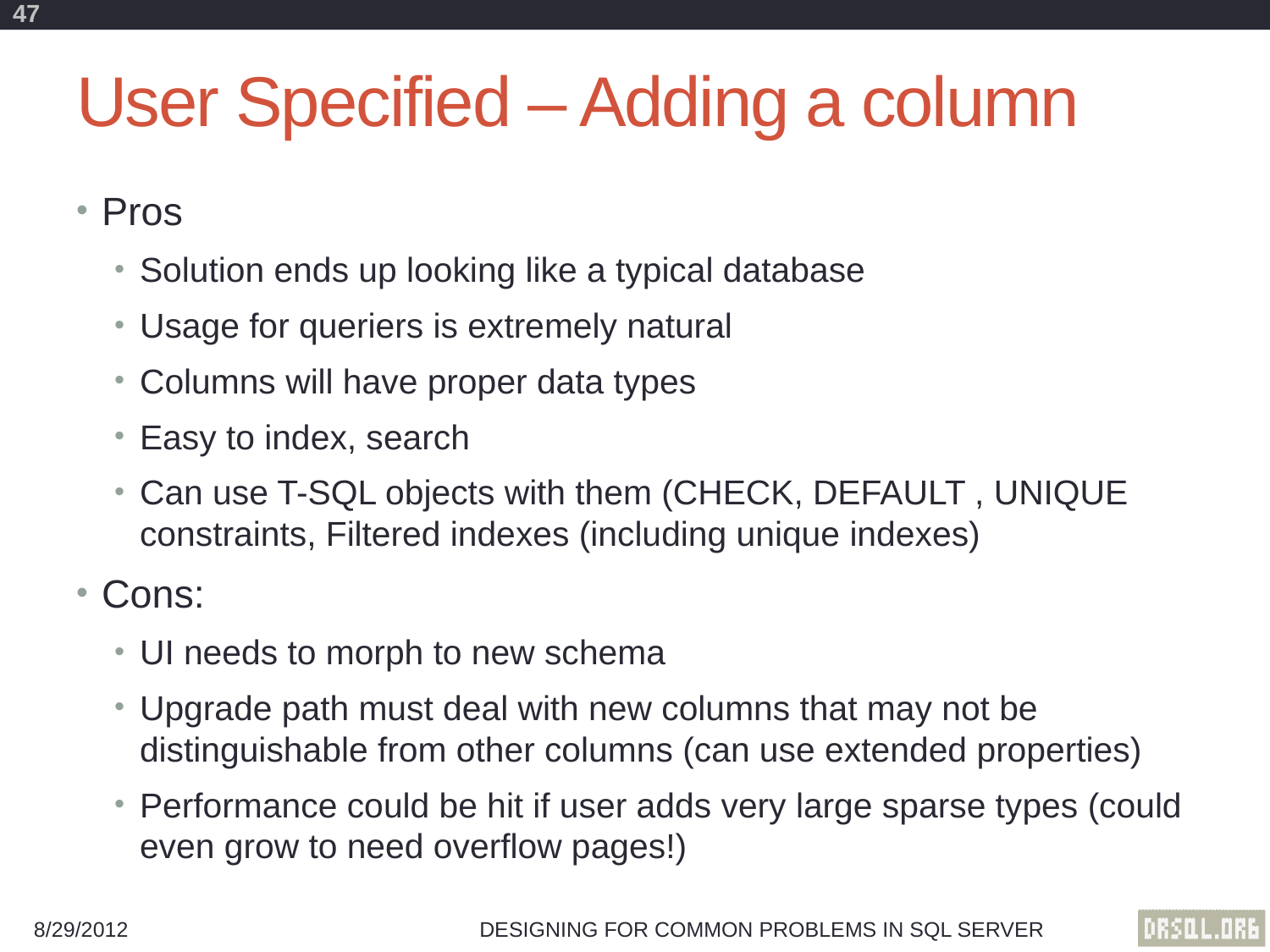

47
# User Specified – Adding a column
Pros
Solution ends up looking like a typical database
Usage for queriers is extremely natural
Columns will have proper data types
Easy to index, search
Can use T-SQL objects with them (CHECK, DEFAULT , UNIQUE constraints, Filtered indexes (including unique indexes)
Cons:
UI needs to morph to new schema
Upgrade path must deal with new columns that may not be distinguishable from other columns (can use extended properties)
Performance could be hit if user adds very large sparse types (could even grow to need overflow pages!)
Designing for Common Problems in SQL Server
8/29/2012